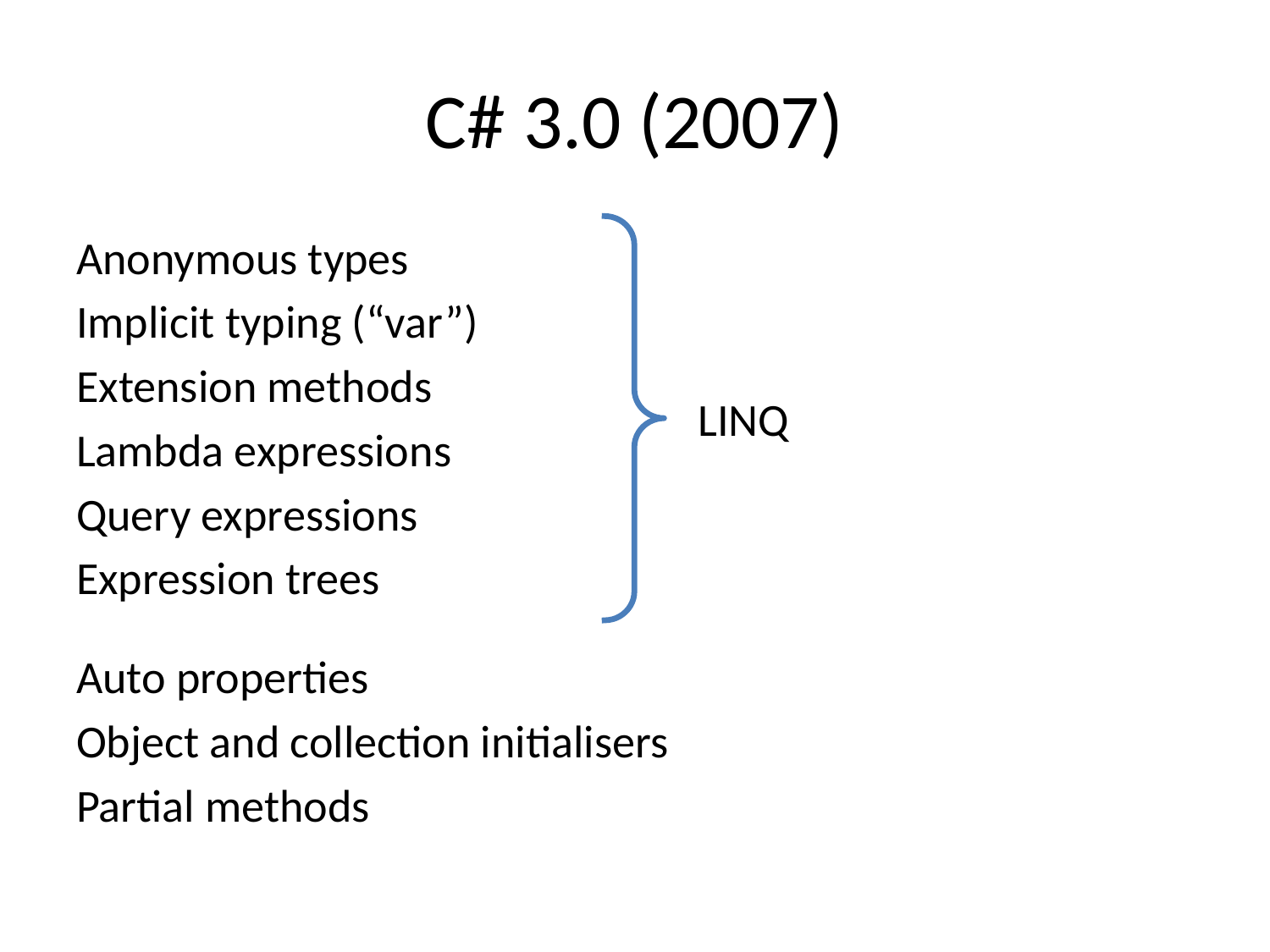

# C# 3.0 (2007)

Anonymous types
Implicit typing (“var”)
Extension methods
Lambda expressions
Query expressions
Expression trees

Auto properties
Object and collection initialisers
Partial methods
LINQ